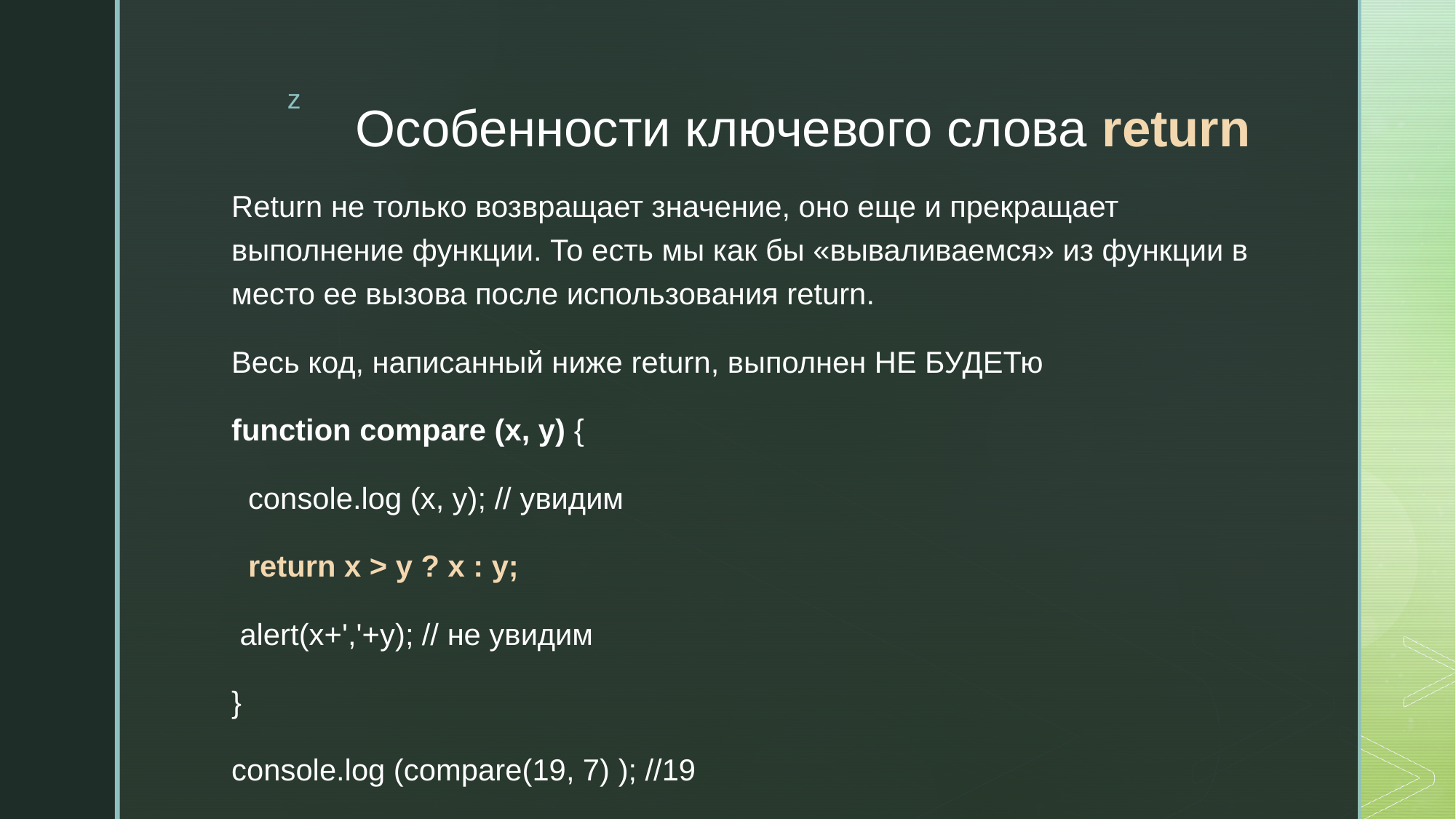

# Особенности ключевого слова return
Return не только возвращает значение, оно еще и прекращает выполнение функции. То есть мы как бы «вываливаемся» из функции в место ее вызова после использования return.
Весь код, написанный ниже return, выполнен НЕ БУДЕТю
function compare (x, y) {
  console.log (x, y); // увидим
  return x > y ? x : y;
 alert(x+','+y); // не увидим
}
console.log (compare(19, 7) ); //19